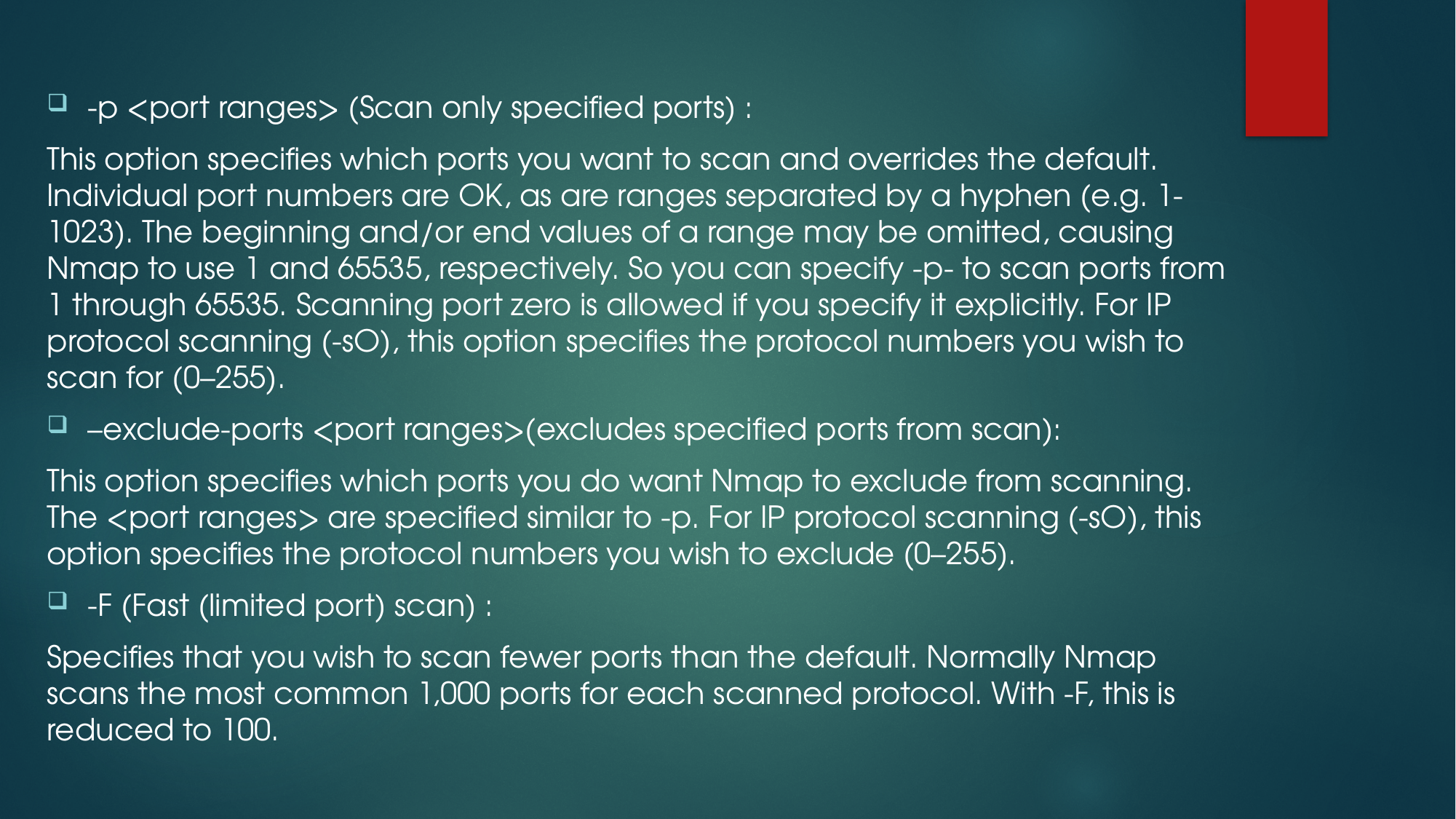

-p <port ranges> (Scan only specified ports) :
This option specifies which ports you want to scan and overrides the default. Individual port numbers are OK, as are ranges separated by a hyphen (e.g. 1-1023). The beginning and/or end values of a range may be omitted, causing Nmap to use 1 and 65535, respectively. So you can specify -p- to scan ports from 1 through 65535. Scanning port zero is allowed if you specify it explicitly. For IP protocol scanning (-sO), this option specifies the protocol numbers you wish to scan for (0–255).
–exclude-ports <port ranges>(excludes specified ports from scan):
This option specifies which ports you do want Nmap to exclude from scanning. The <port ranges> are specified similar to -p. For IP protocol scanning (-sO), this option specifies the protocol numbers you wish to exclude (0–255).
-F (Fast (limited port) scan) :
Specifies that you wish to scan fewer ports than the default. Normally Nmap scans the most common 1,000 ports for each scanned protocol. With -F, this is reduced to 100.